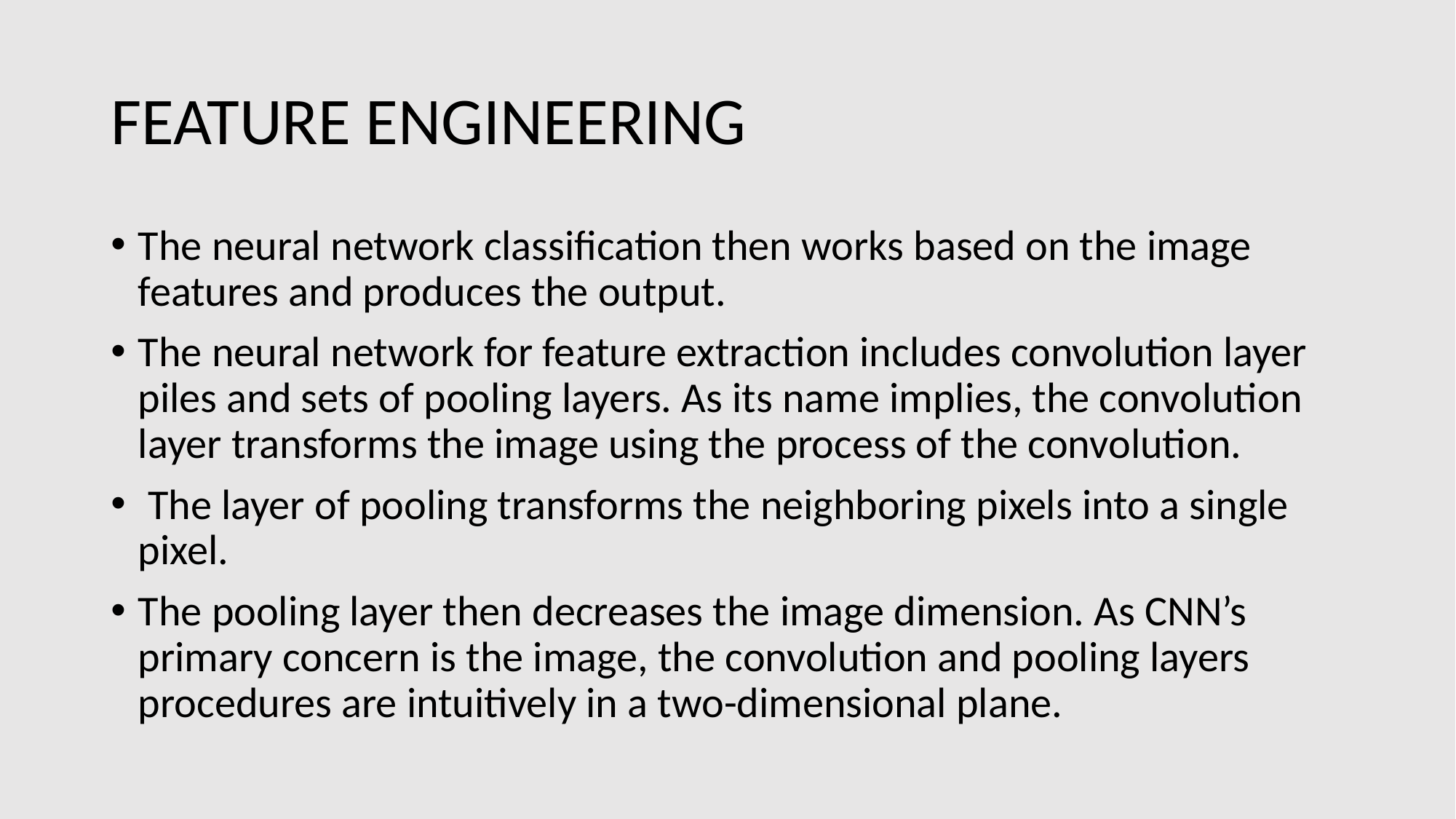

# FEATURE ENGINEERING
The neural network classification then works based on the image features and produces the output.
The neural network for feature extraction includes convolution layer piles and sets of pooling layers. As its name implies, the convolution layer transforms the image using the process of the convolution.
 The layer of pooling transforms the neighboring pixels into a single pixel.
The pooling layer then decreases the image dimension. As CNN’s primary concern is the image, the convolution and pooling layers procedures are intuitively in a two-dimensional plane.